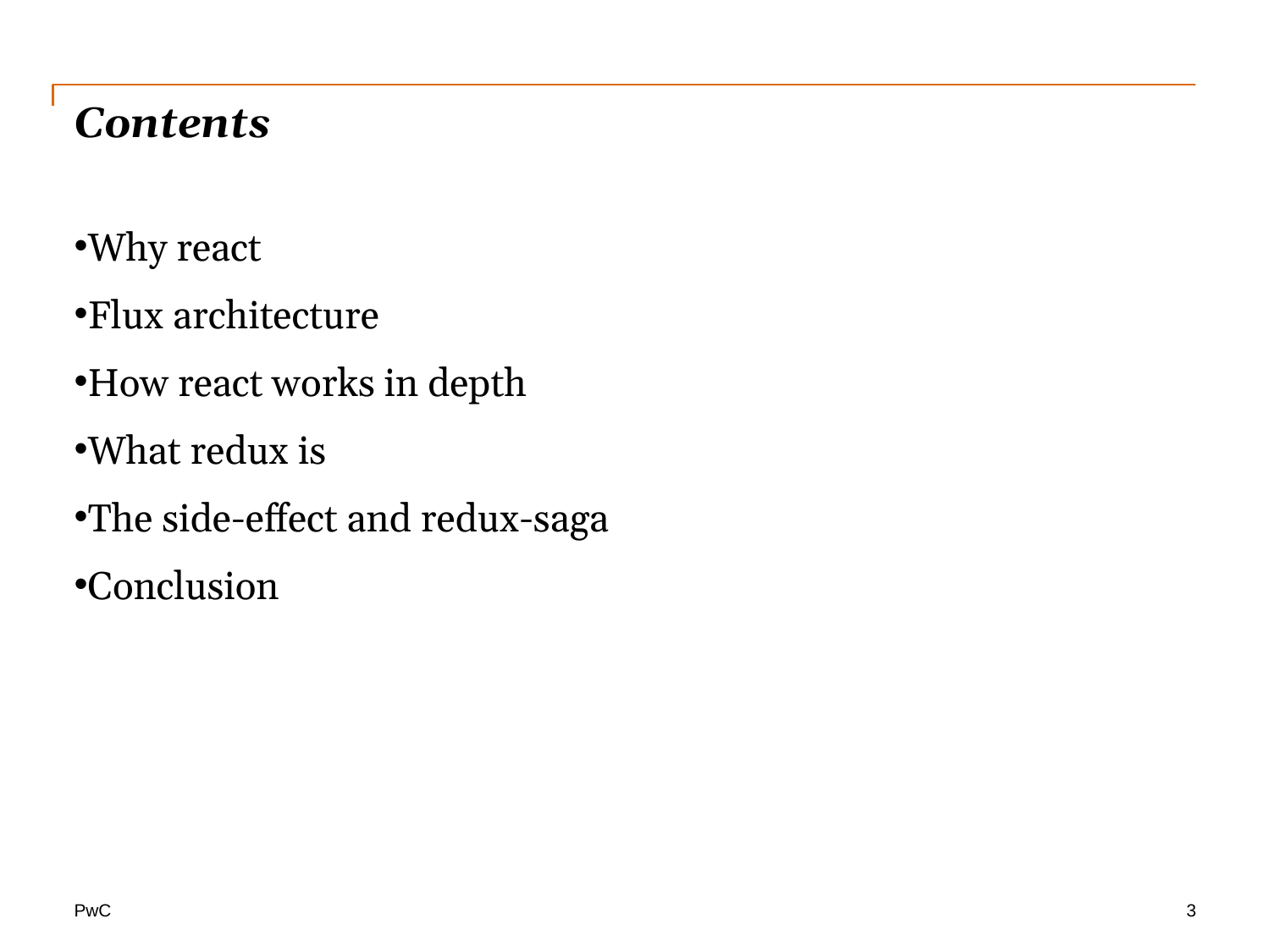

Contents
Why react
Flux architecture
How react works in depth
What redux is
The side-effect and redux-saga
Conclusion
3